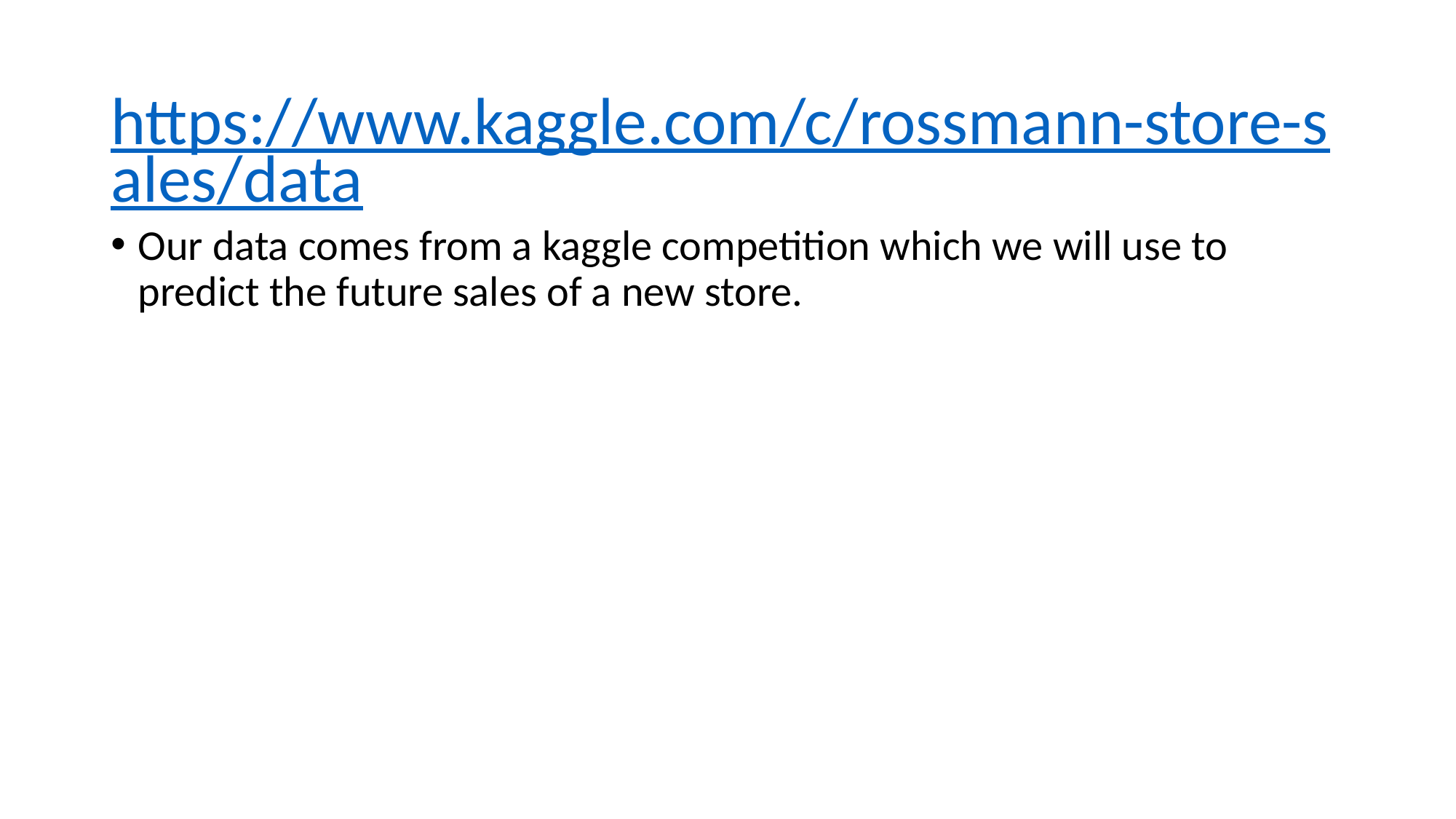

# https://www.kaggle.com/c/rossmann-store-sales/data
Our data comes from a kaggle competition which we will use to predict the future sales of a new store.